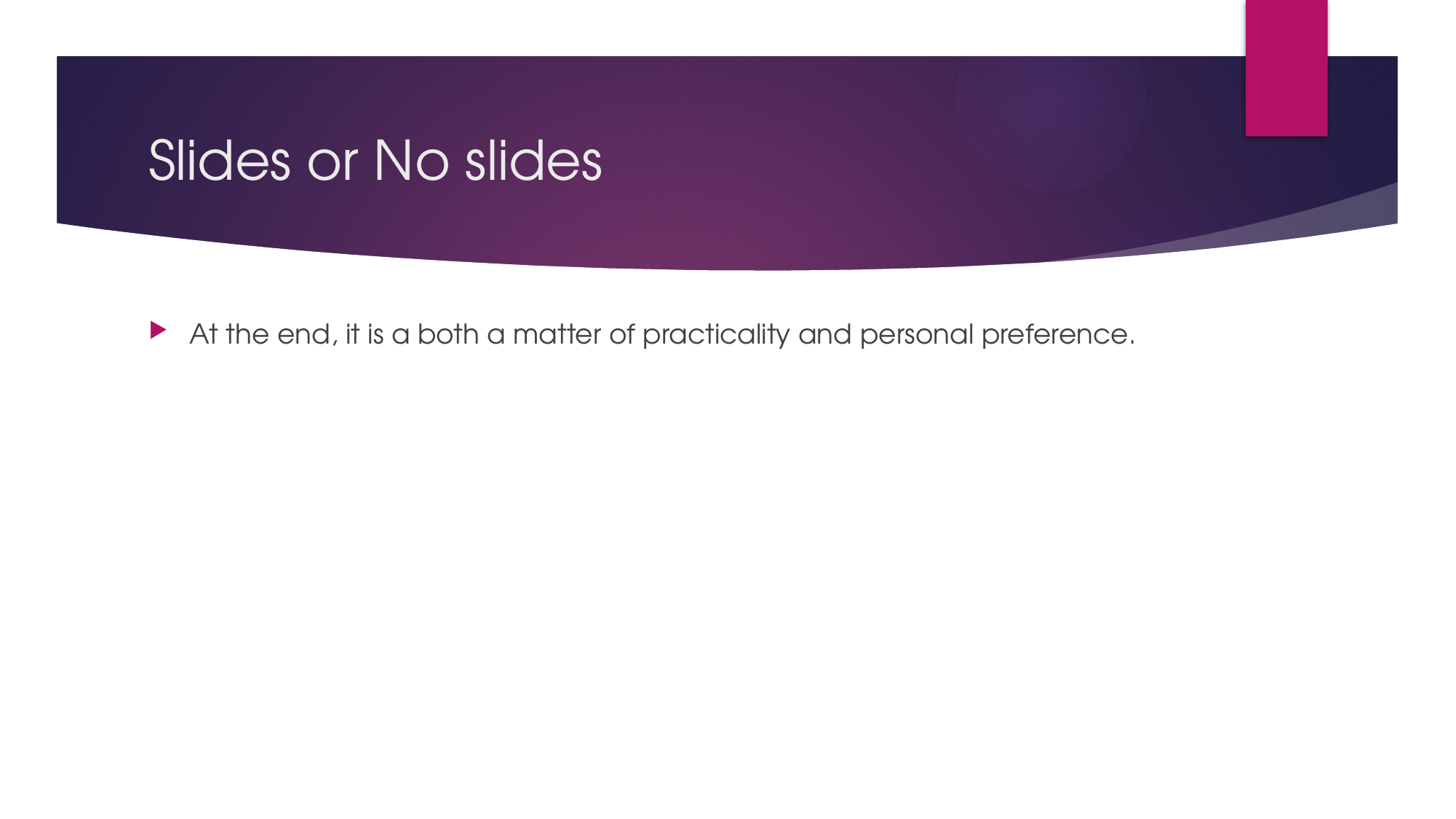

# Slides or No slides
At the end, it is a both a matter of practicality and personal preference.